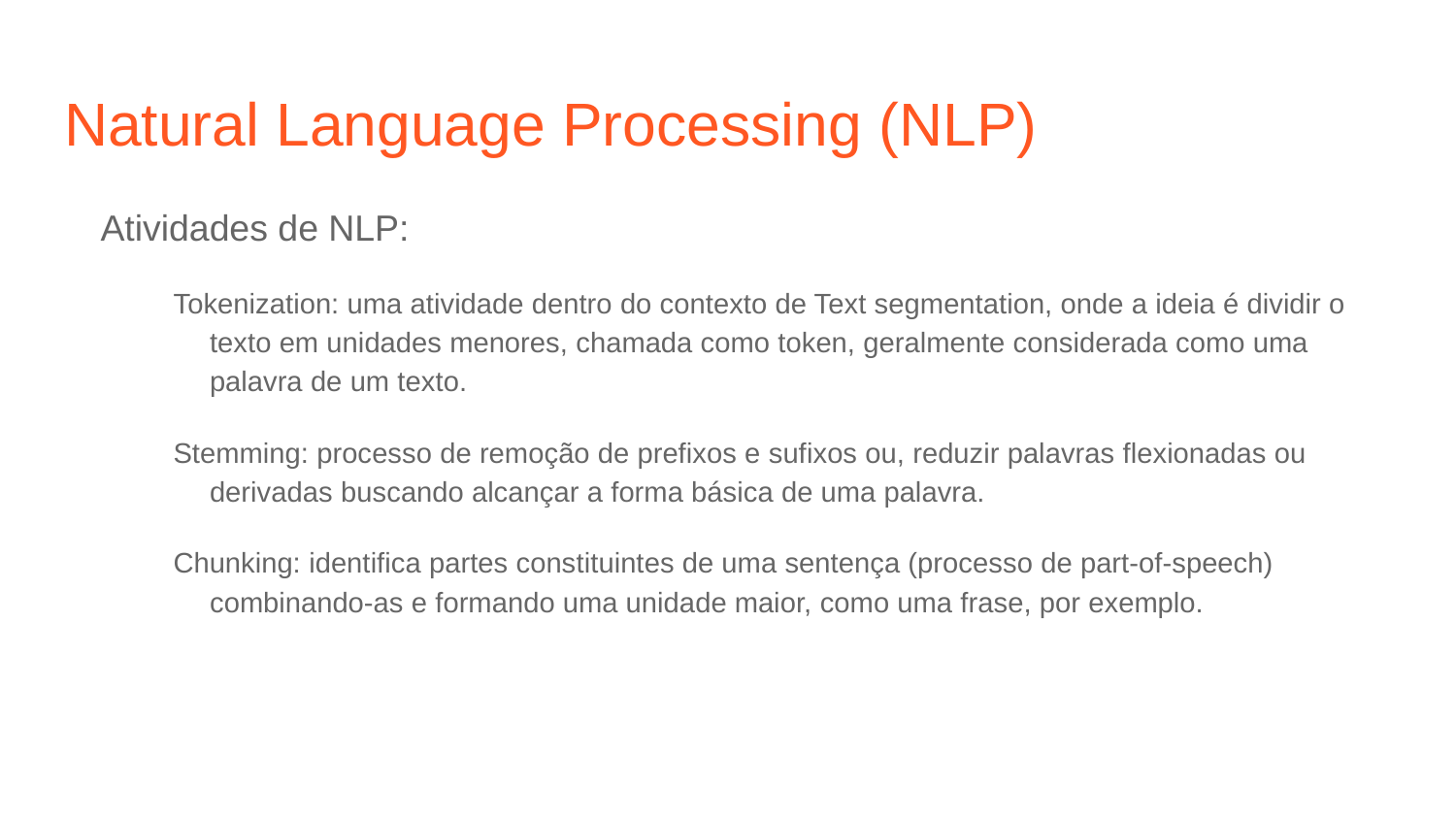

# Natural Language Processing (NLP)

Atividades de NLP:
Tokenization: uma atividade dentro do contexto de Text segmentation, onde a ideia é dividir o texto em unidades menores, chamada como token, geralmente considerada como uma palavra de um texto.
Stemming: processo de remoção de prefixos e sufixos ou, reduzir palavras flexionadas ou derivadas buscando alcançar a forma básica de uma palavra.
Chunking: identifica partes constituintes de uma sentença (processo de part-of-speech) combinando-as e formando uma unidade maior, como uma frase, por exemplo.